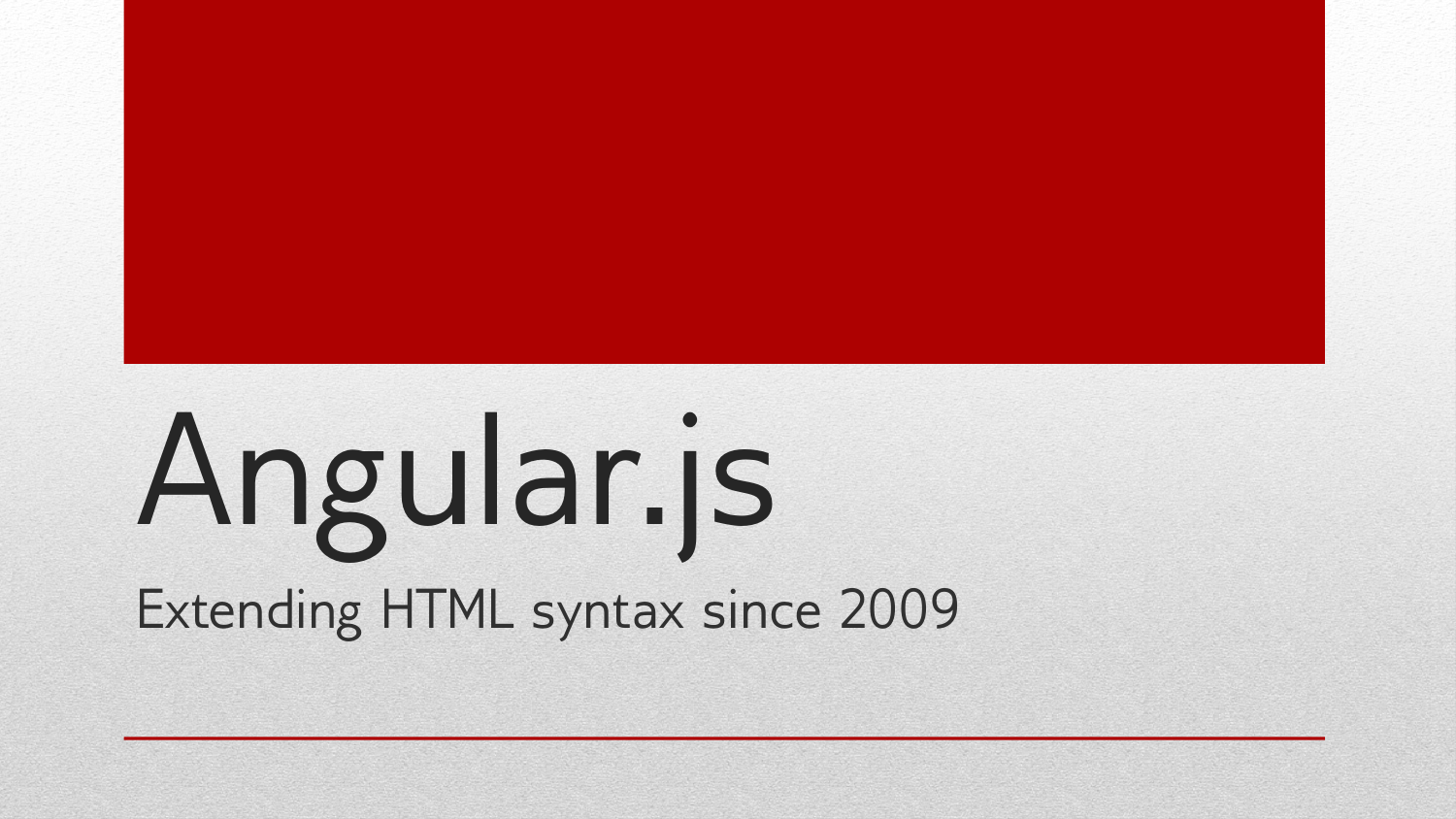

# Angular.js

Extending HTML syntax since 2009